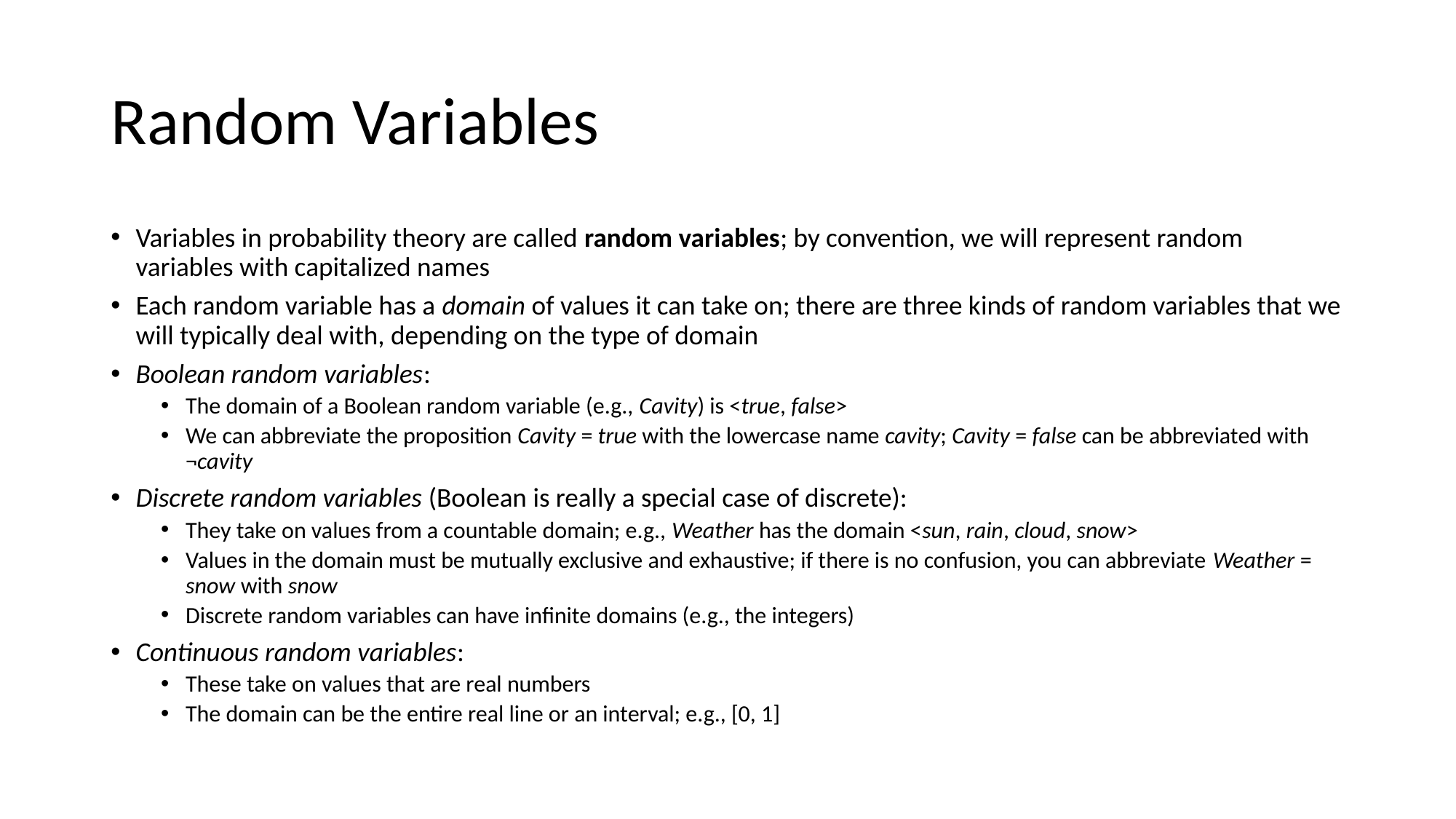

# Random Variables
Variables in probability theory are called random variables; by convention, we will represent random variables with capitalized names
Each random variable has a domain of values it can take on; there are three kinds of random variables that we will typically deal with, depending on the type of domain
Boolean random variables:
The domain of a Boolean random variable (e.g., Cavity) is <true, false>
We can abbreviate the proposition Cavity = true with the lowercase name cavity; Cavity = false can be abbreviated with ¬cavity
Discrete random variables (Boolean is really a special case of discrete):
They take on values from a countable domain; e.g., Weather has the domain <sun, rain, cloud, snow>
Values in the domain must be mutually exclusive and exhaustive; if there is no confusion, you can abbreviate Weather = snow with snow
Discrete random variables can have infinite domains (e.g., the integers)
Continuous random variables:
These take on values that are real numbers
The domain can be the entire real line or an interval; e.g., [0, 1]